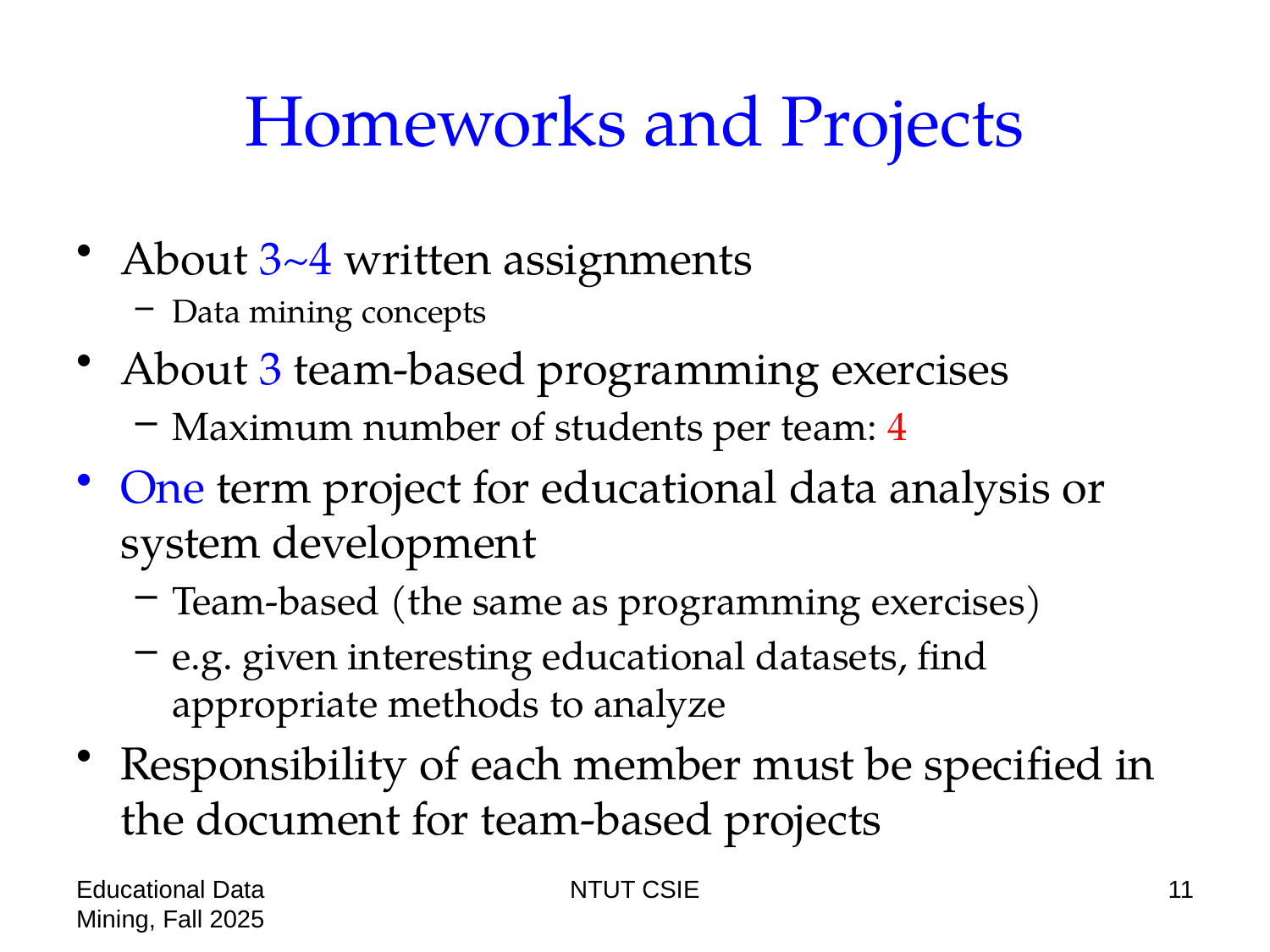

# Homeworks and Projects
About 3~4 written assignments
Data mining concepts
About 3 team-based programming exercises
Maximum number of students per team: 4
One term project for educational data analysis or system development
Team-based (the same as programming exercises)
e.g. given interesting educational datasets, find appropriate methods to analyze
Responsibility of each member must be specified in the document for team-based projects
Educational Data Mining, Fall 2025
NTUT CSIE
11